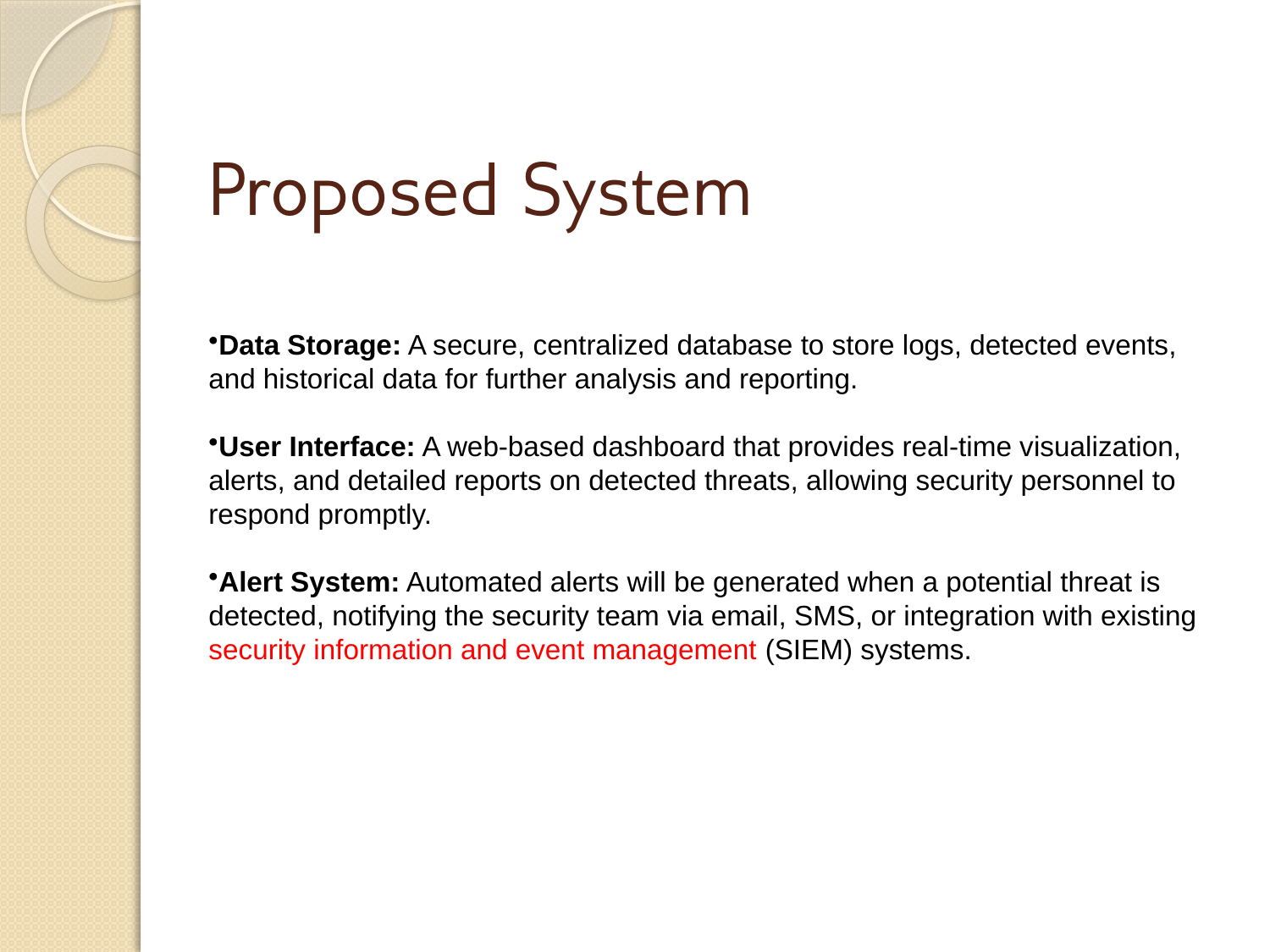

# Proposed System
Data Storage: A secure, centralized database to store logs, detected events, and historical data for further analysis and reporting.

User Interface: A web-based dashboard that provides real-time visualization, alerts, and detailed reports on detected threats, allowing security personnel to respond promptly.

Alert System: Automated alerts will be generated when a potential threat is detected, notifying the security team via email, SMS, or integration with existing security information and event management (SIEM) systems.